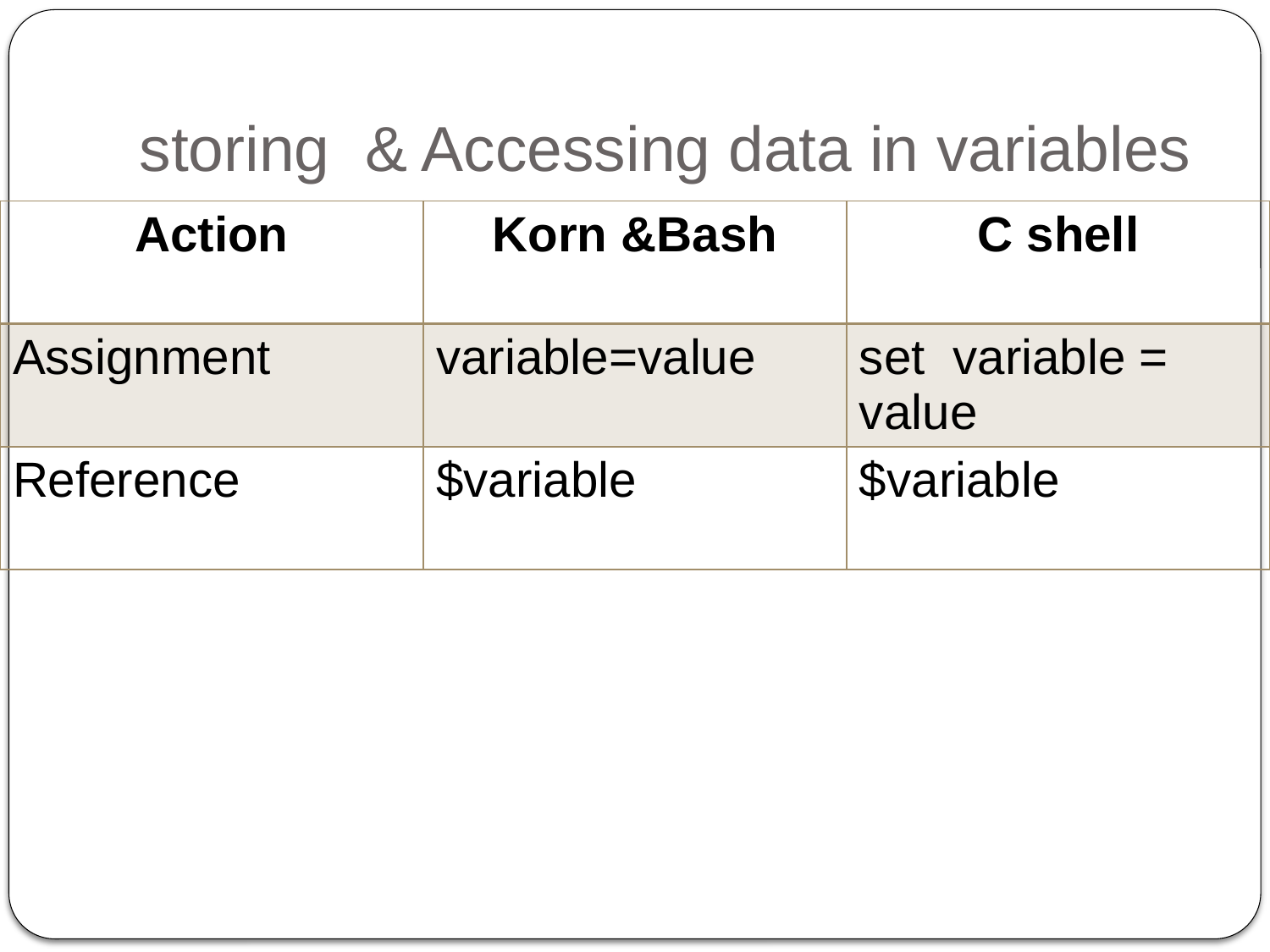

# storing  & Accessing data in variables
| Action | Korn &Bash | C shell |
| --- | --- | --- |
| Assignment | variable=value | set variable = value |
| Reference | $variable | $variable |